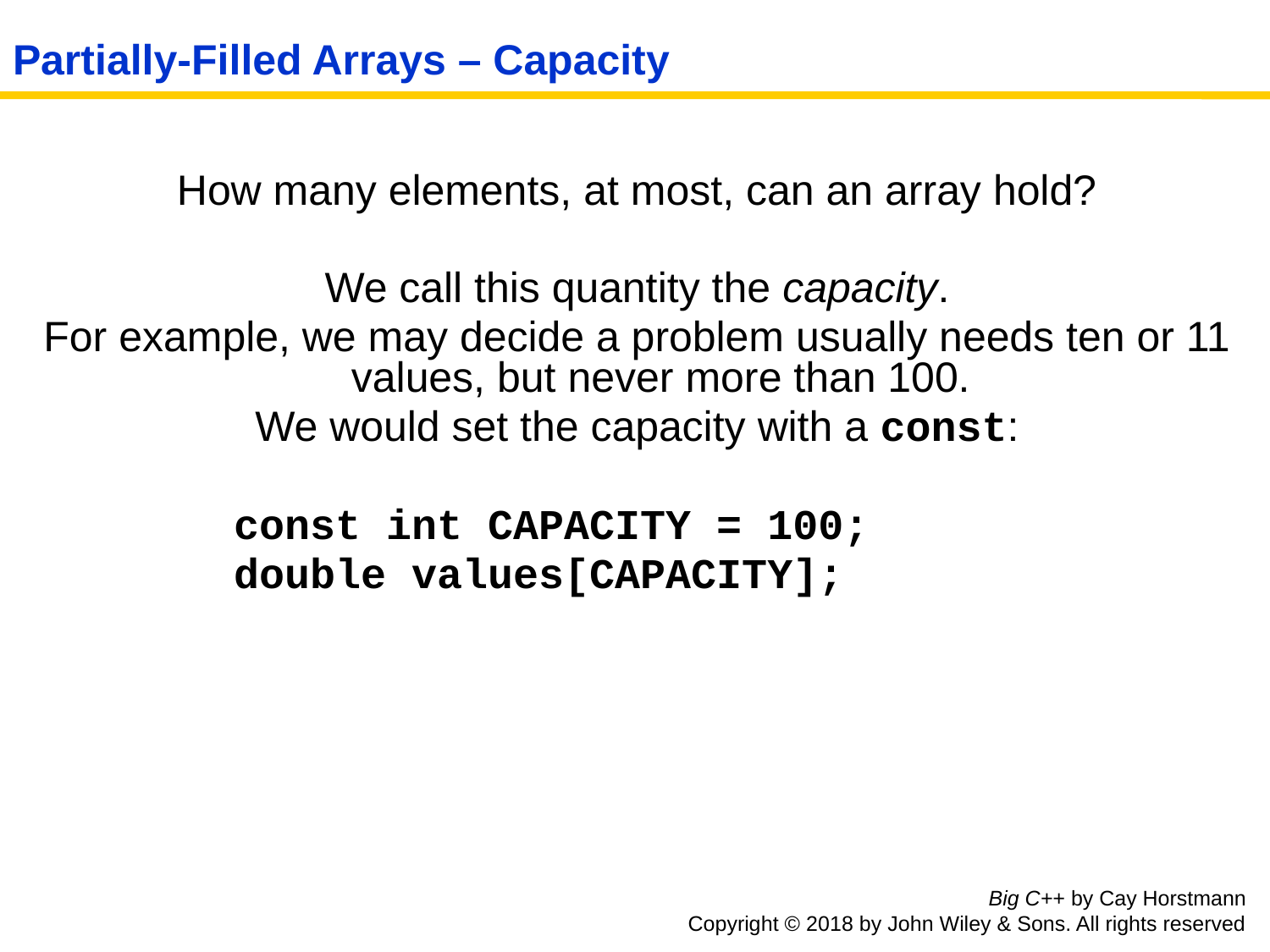

# Partially-Filled Arrays – Capacity
How many elements, at most, can an array hold?

We call this quantity the capacity.
For example, we may decide a problem usually needs ten or 11 values, but never more than 100.
We would set the capacity with a const:

const int CAPACITY = 100;
double values[CAPACITY];

Big C++ by Cay Horstmann
Copyright © 2018 by John Wiley & Sons. All rights reserved